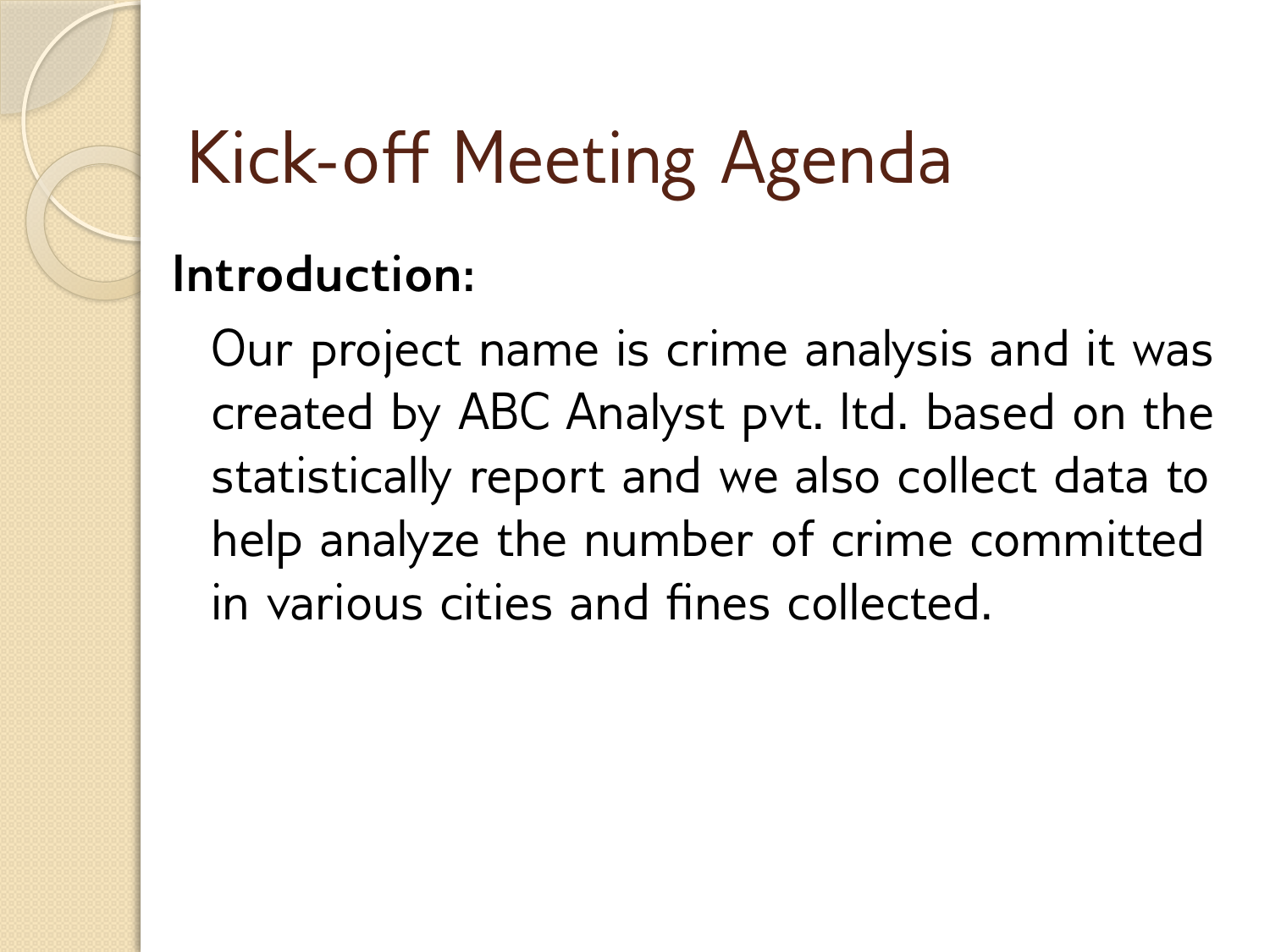

# Kick-off Meeting Agenda
Introduction:
	Our project name is crime analysis and it was created by ABC Analyst pvt. ltd. based on the statistically report and we also collect data to help analyze the number of crime committed in various cities and fines collected.